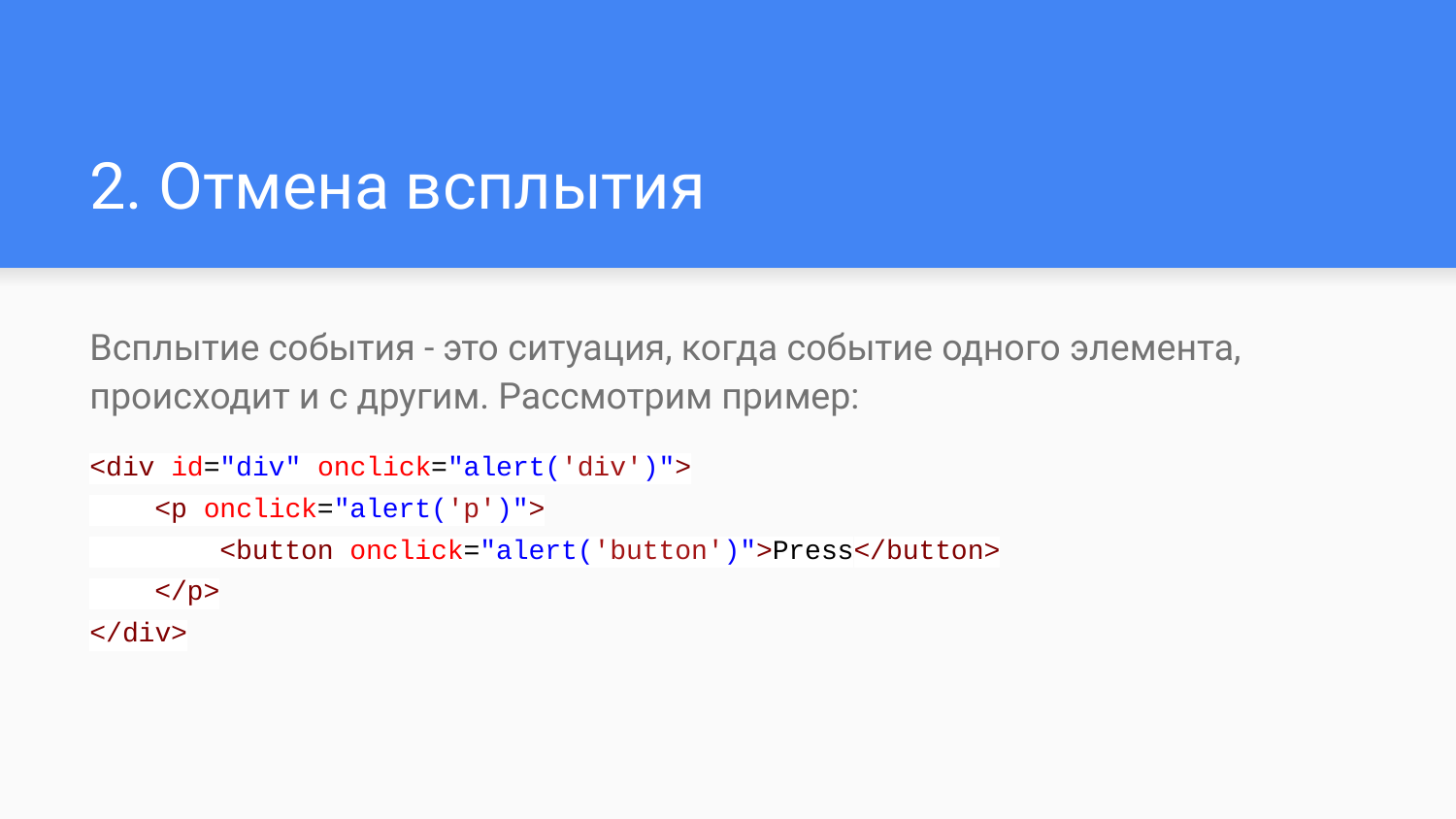

# 2. Отмена всплытия
Всплытие события - это ситуация, когда событие одного элемента, происходит и с другим. Рассмотрим пример:
<div id="div" onclick="alert('div')">
    <p onclick="alert('p')">
        <button onclick="alert('button')">Press</button>
    </p>
</div>